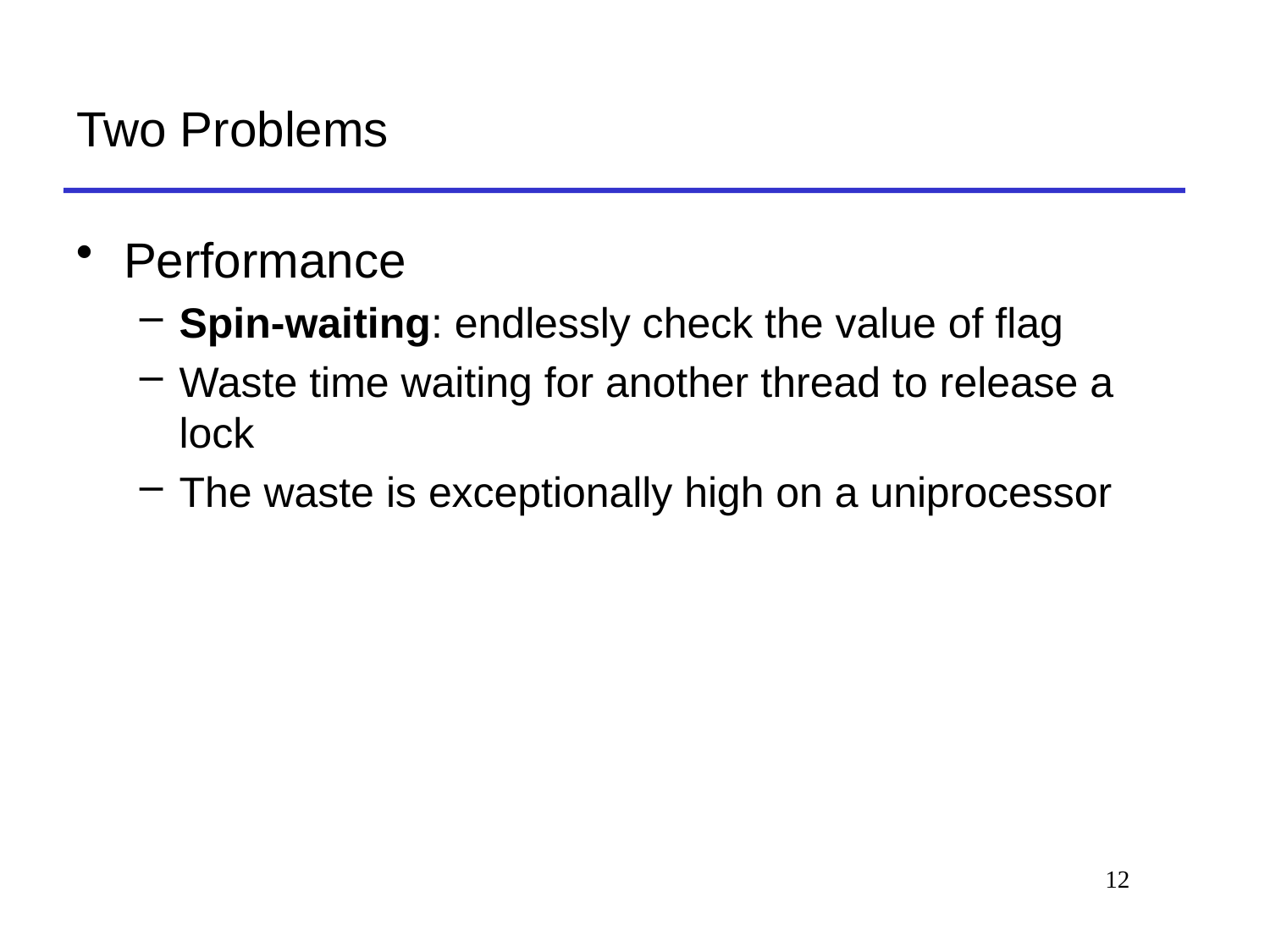

# Two Problems
Performance
Spin-waiting: endlessly check the value of flag
Waste time waiting for another thread to release a lock
The waste is exceptionally high on a uniprocessor

12